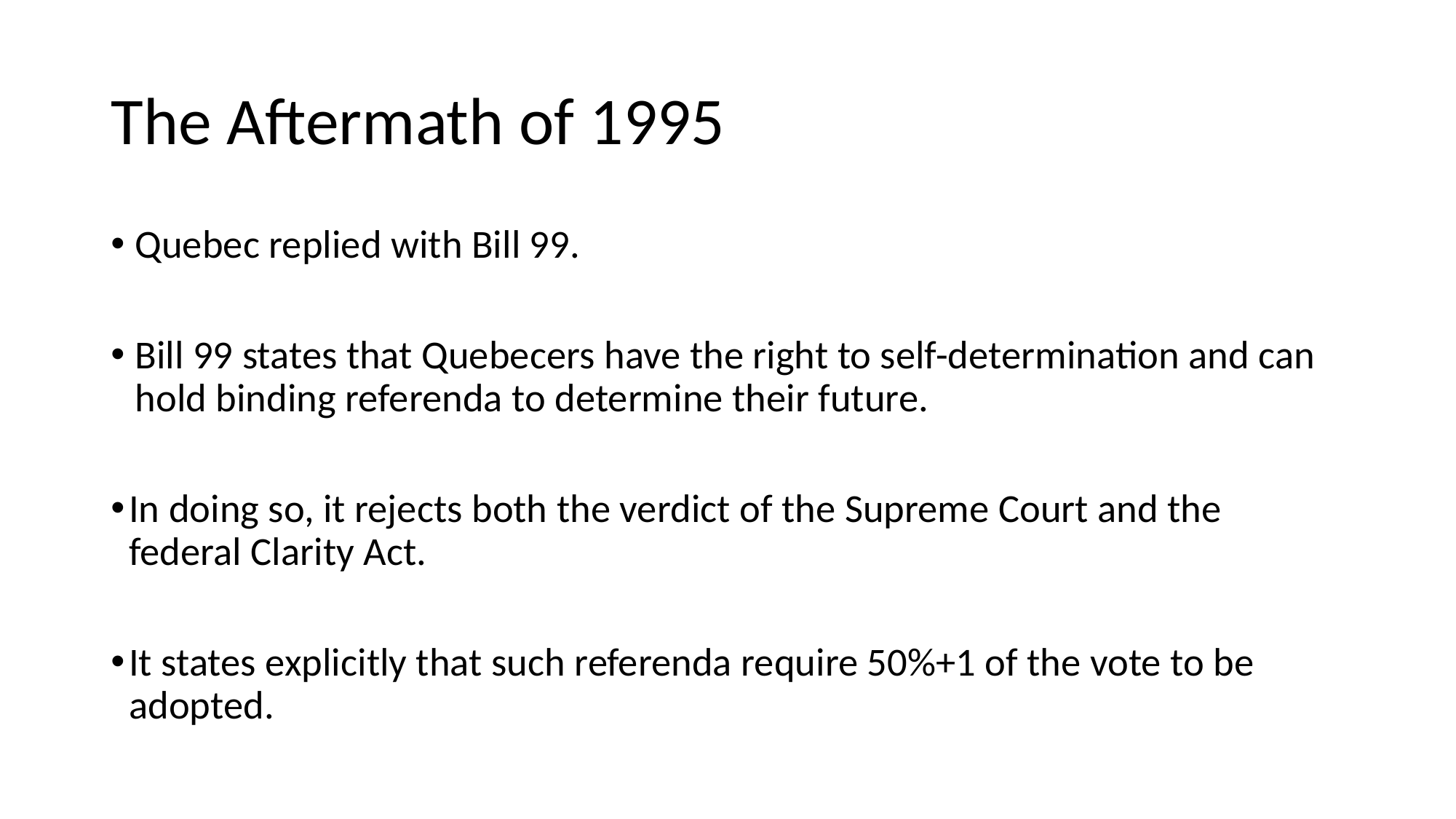

# The Aftermath of 1995
Quebec replied with Bill 99.

Bill 99 states that Quebecers have the right to self-determination and can hold binding referenda to determine their future.

In doing so, it rejects both the verdict of the Supreme Court and the federal Clarity Act.

It states explicitly that such referenda require 50%+1 of the vote to be adopted.